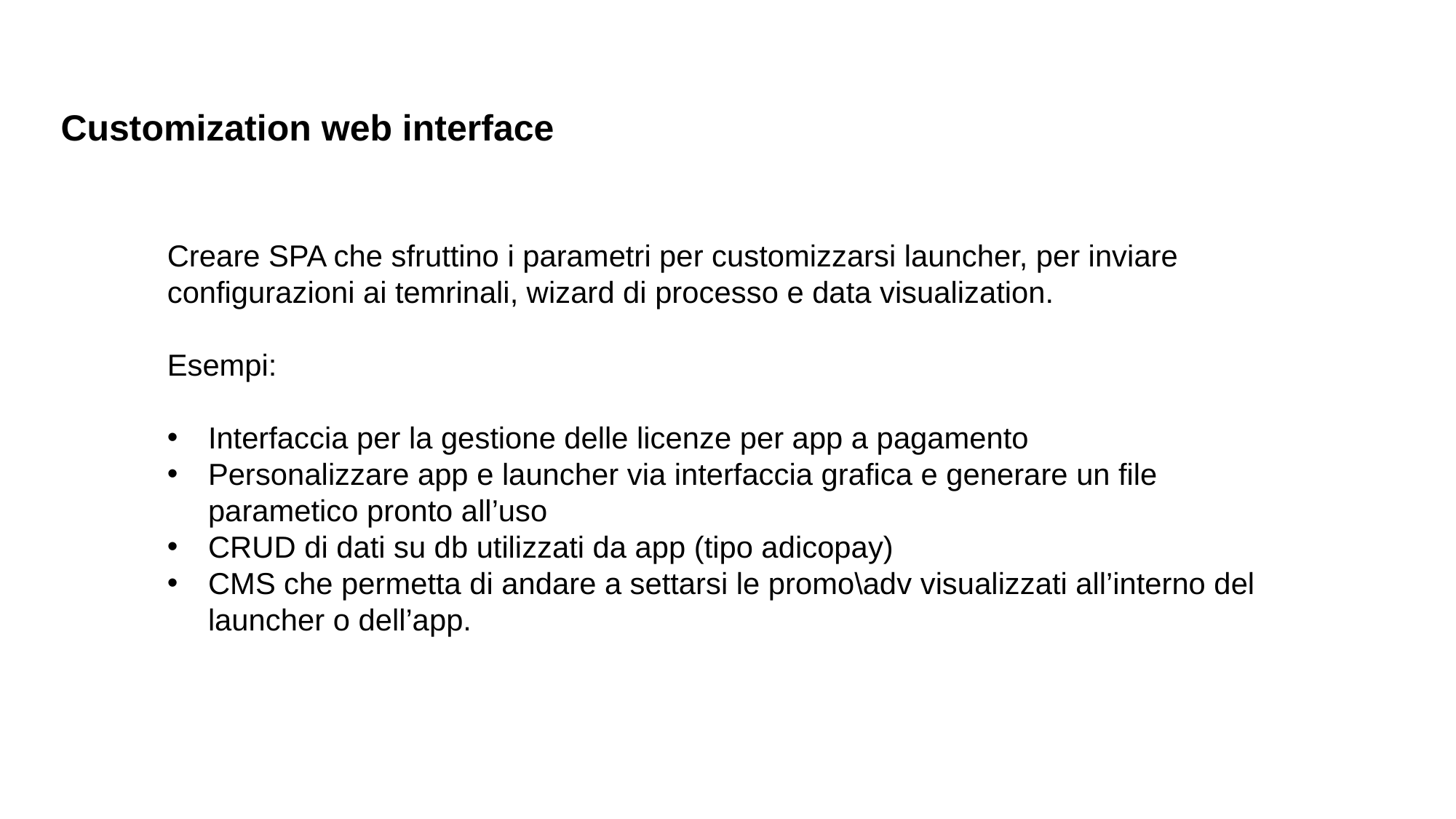

Customization web interface
Creare SPA che sfruttino i parametri per customizzarsi launcher, per inviare configurazioni ai temrinali, wizard di processo e data visualization.

Esempi:

Interfaccia per la gestione delle licenze per app a pagamento
Personalizzare app e launcher via interfaccia grafica e generare un file parametico pronto all’uso
CRUD di dati su db utilizzati da app (tipo adicopay)
CMS che permetta di andare a settarsi le promo\adv visualizzati all’interno del launcher o dell’app.